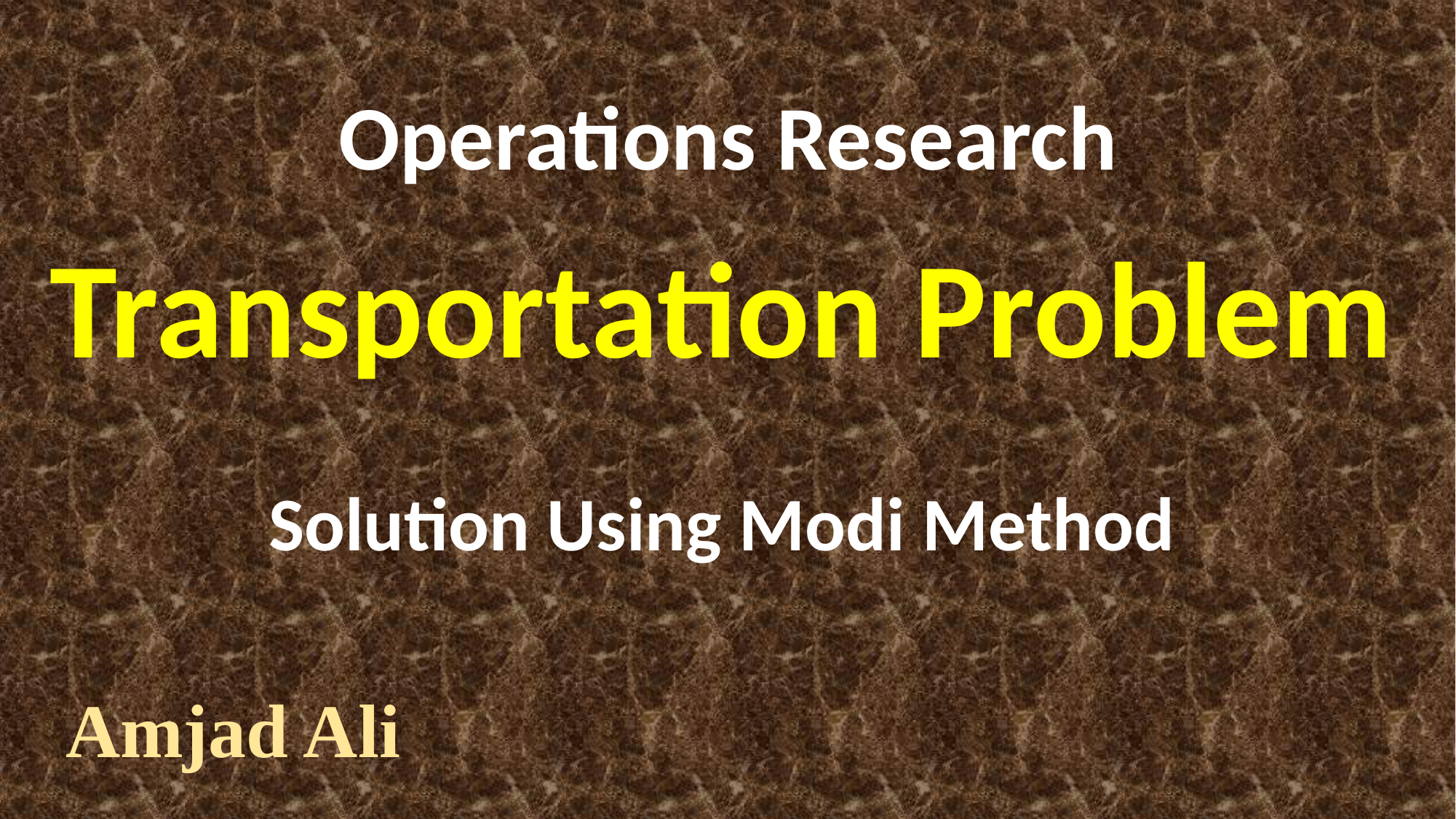

Operations Research

Amjad Ali

Transportation Problem

Solution Using Modi Method